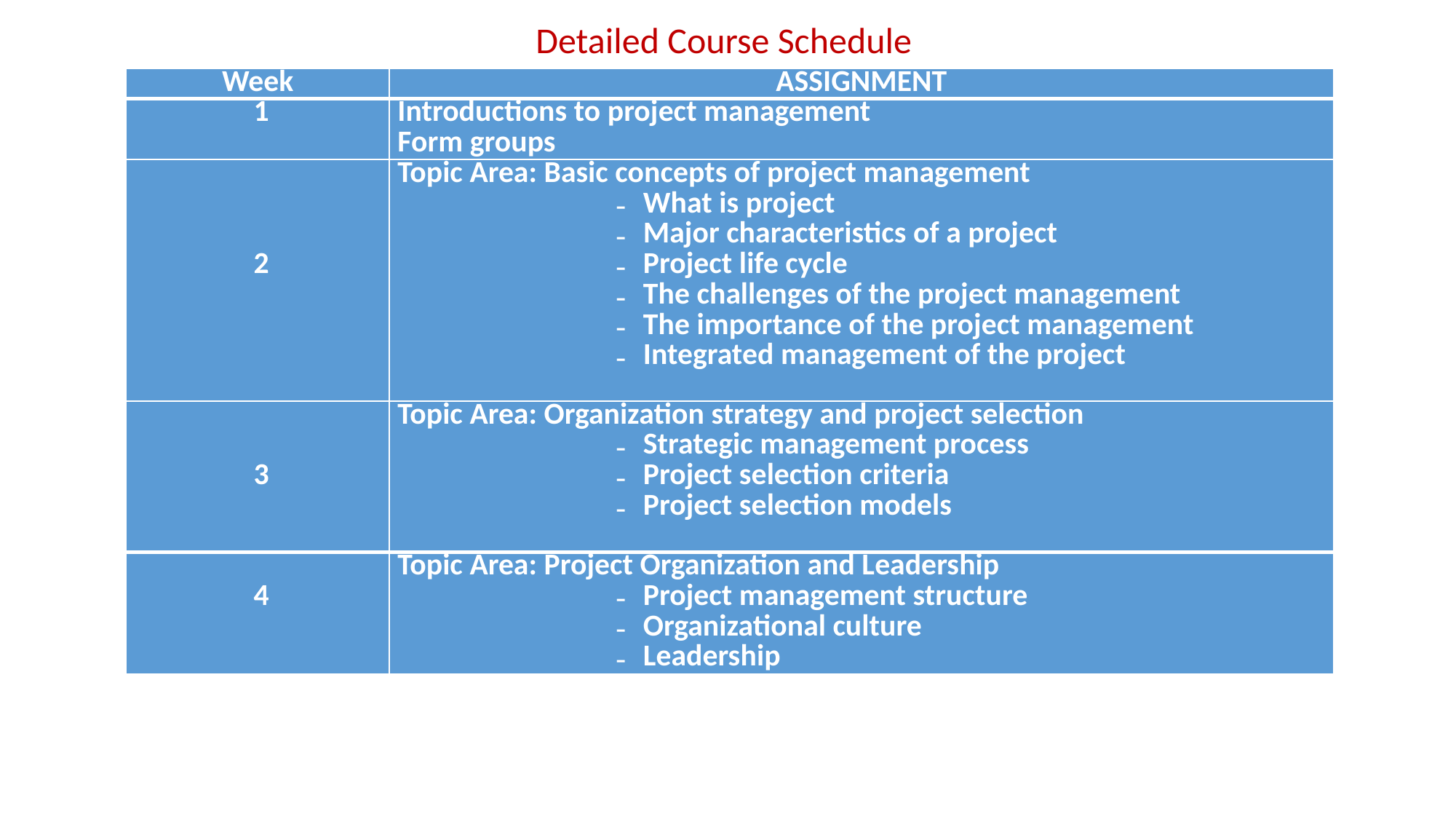

# Detailed Course Schedule
| Week | ASSIGNMENT |
| --- | --- |
| 1 | Introductions to project management Form groups |
| 2 | Topic Area: Basic concepts of project management What is project Major characteristics of a project Project life cycle The challenges of the project management The importance of the project management Integrated management of the project |
| 3 | Topic Area: Organization strategy and project selection Strategic management process Project selection criteria Project selection models |
| 4 | Topic Area: Project Organization and Leadership Project management structure Organizational culture Leadership |